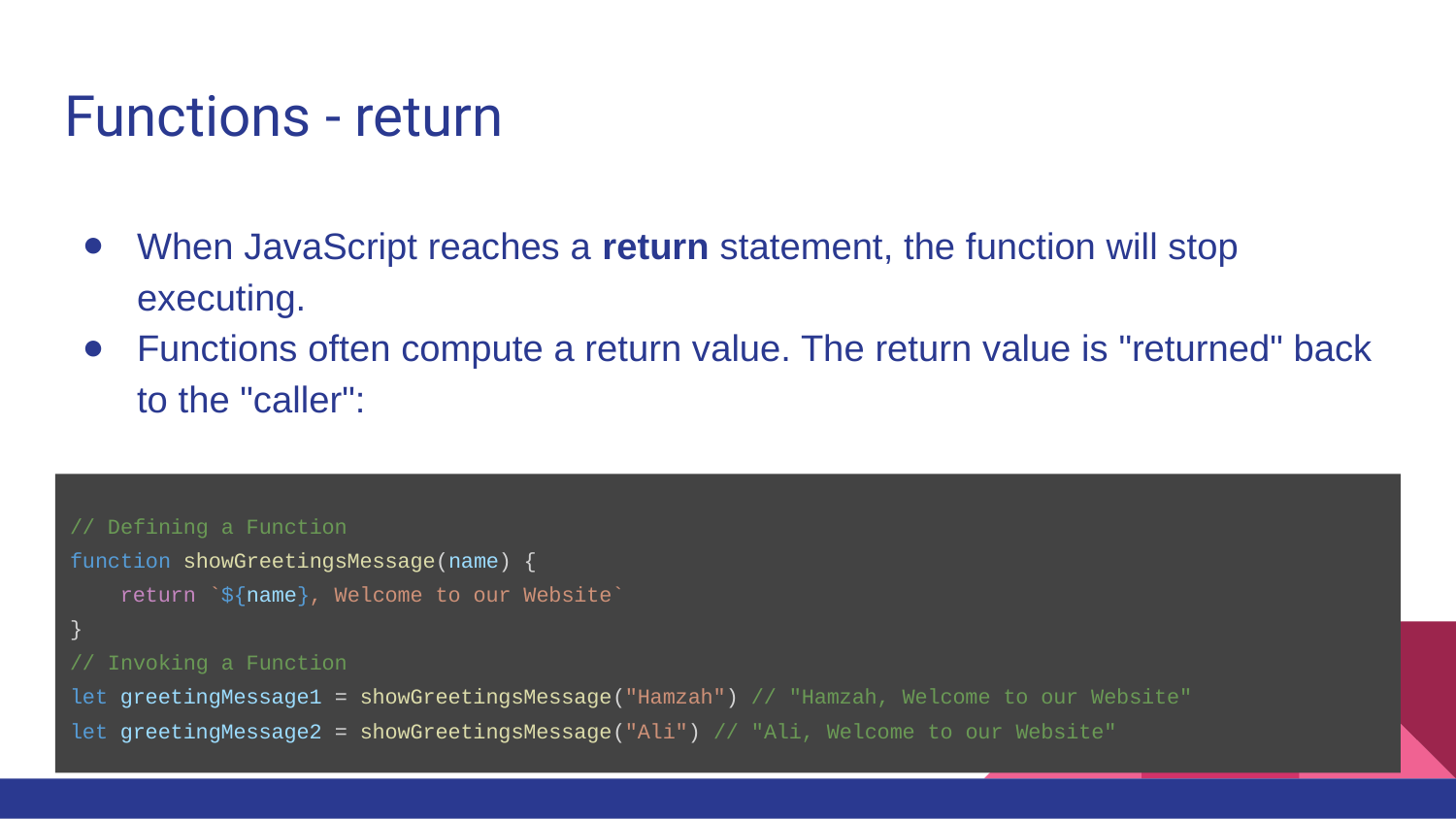

# Functions - return
When JavaScript reaches a return statement, the function will stop executing.
Functions often compute a return value. The return value is "returned" back to the "caller":
// Defining a Function
function showGreetingsMessage(name) {
    return `${name}, Welcome to our Website`
}
// Invoking a Function
let greetingMessage1 = showGreetingsMessage("Hamzah") // "Hamzah, Welcome to our Website"
let greetingMessage2 = showGreetingsMessage("Ali") // "Ali, Welcome to our Website"